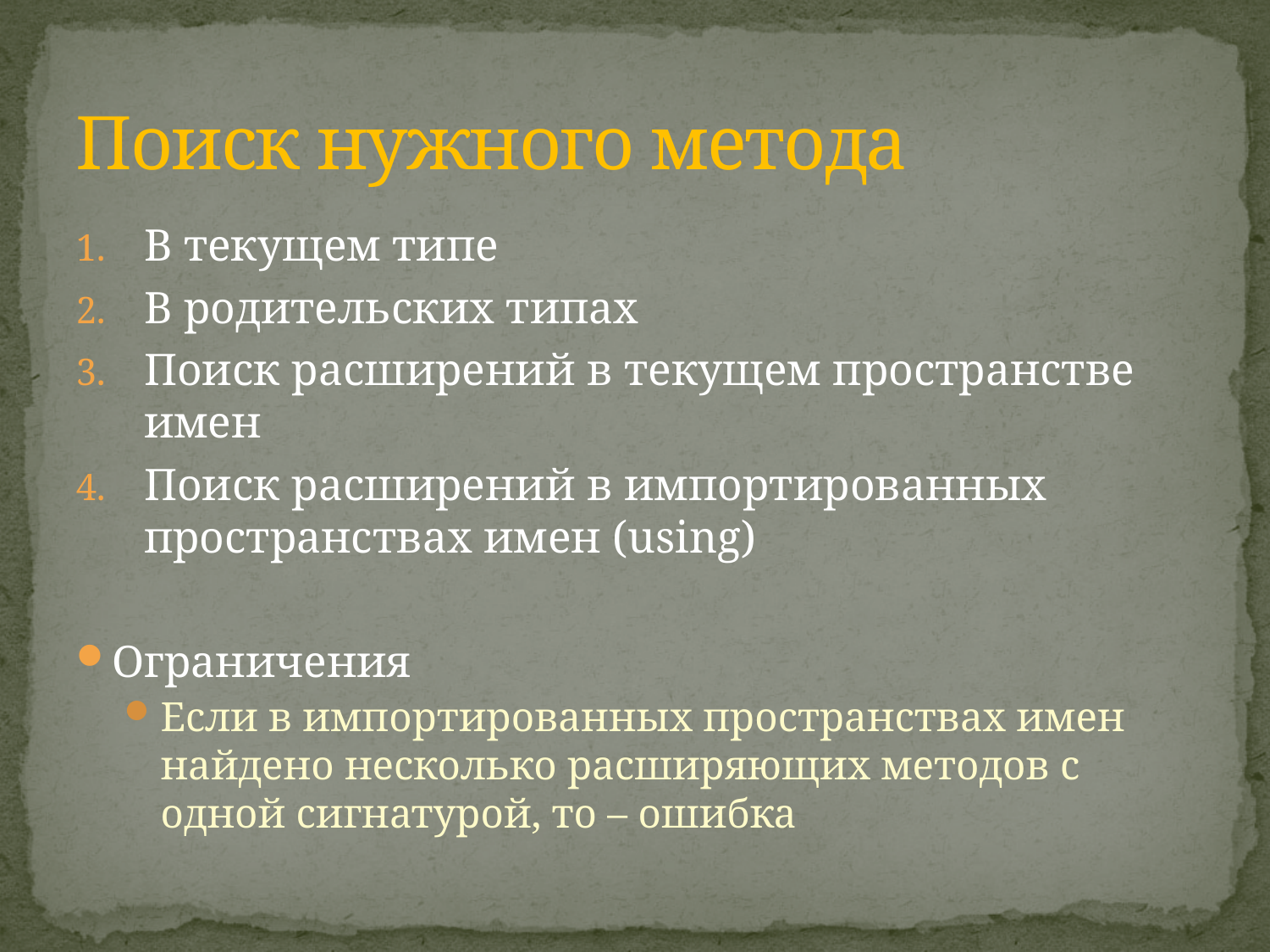

# Поиск нужного метода
В текущем типе
В родительских типах
Поиск расширений в текущем пространстве имен
Поиск расширений в импортированных пространствах имен (using)

Ограничения
Если в импортированных пространствах имен найдено несколько расширяющих методов с одной сигнатурой, то – ошибка